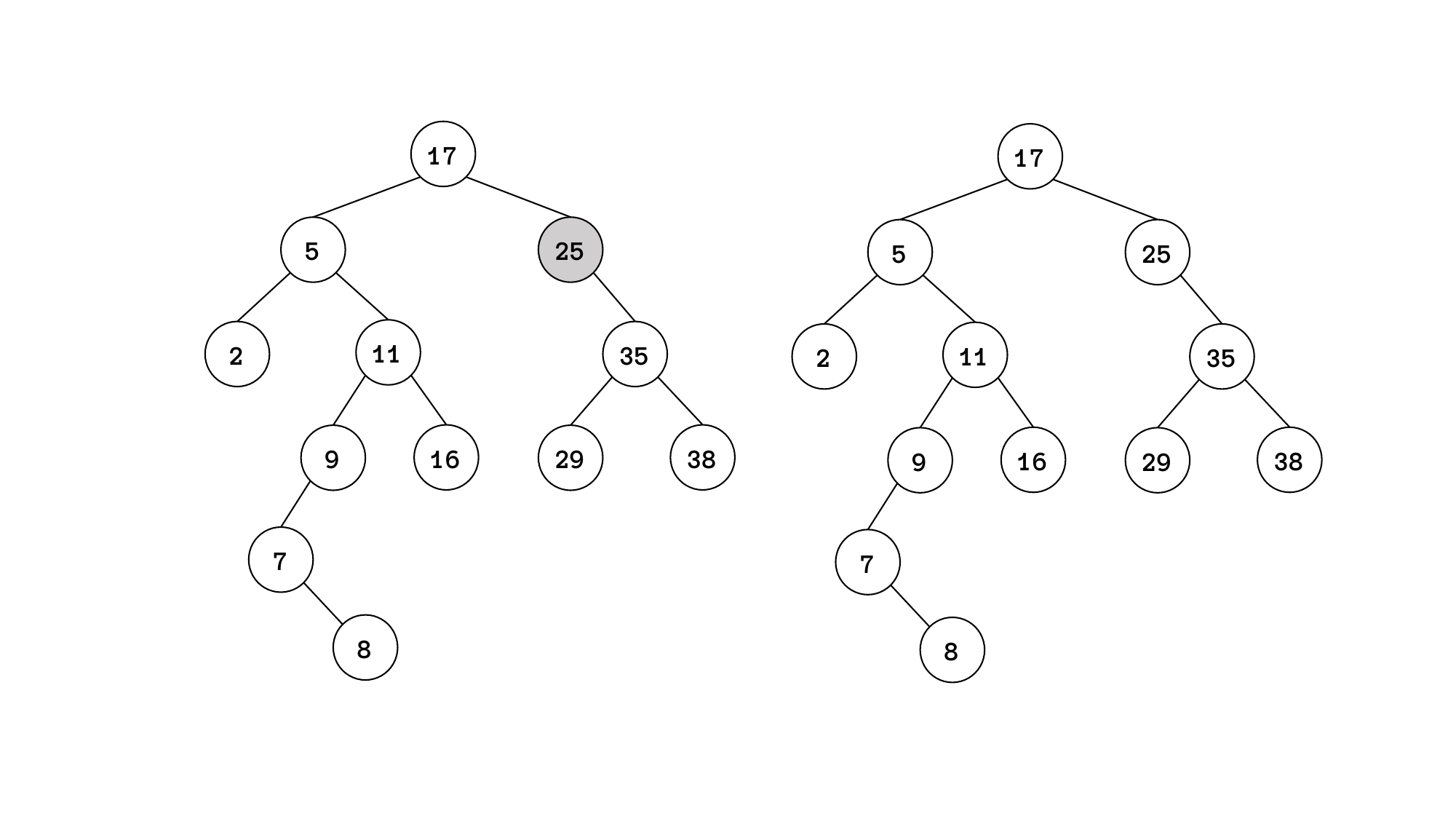

17
17
5
25
5
25
11
2
35
11
2
35
16
38
9
29
16
38
9
29
7
7
8
8